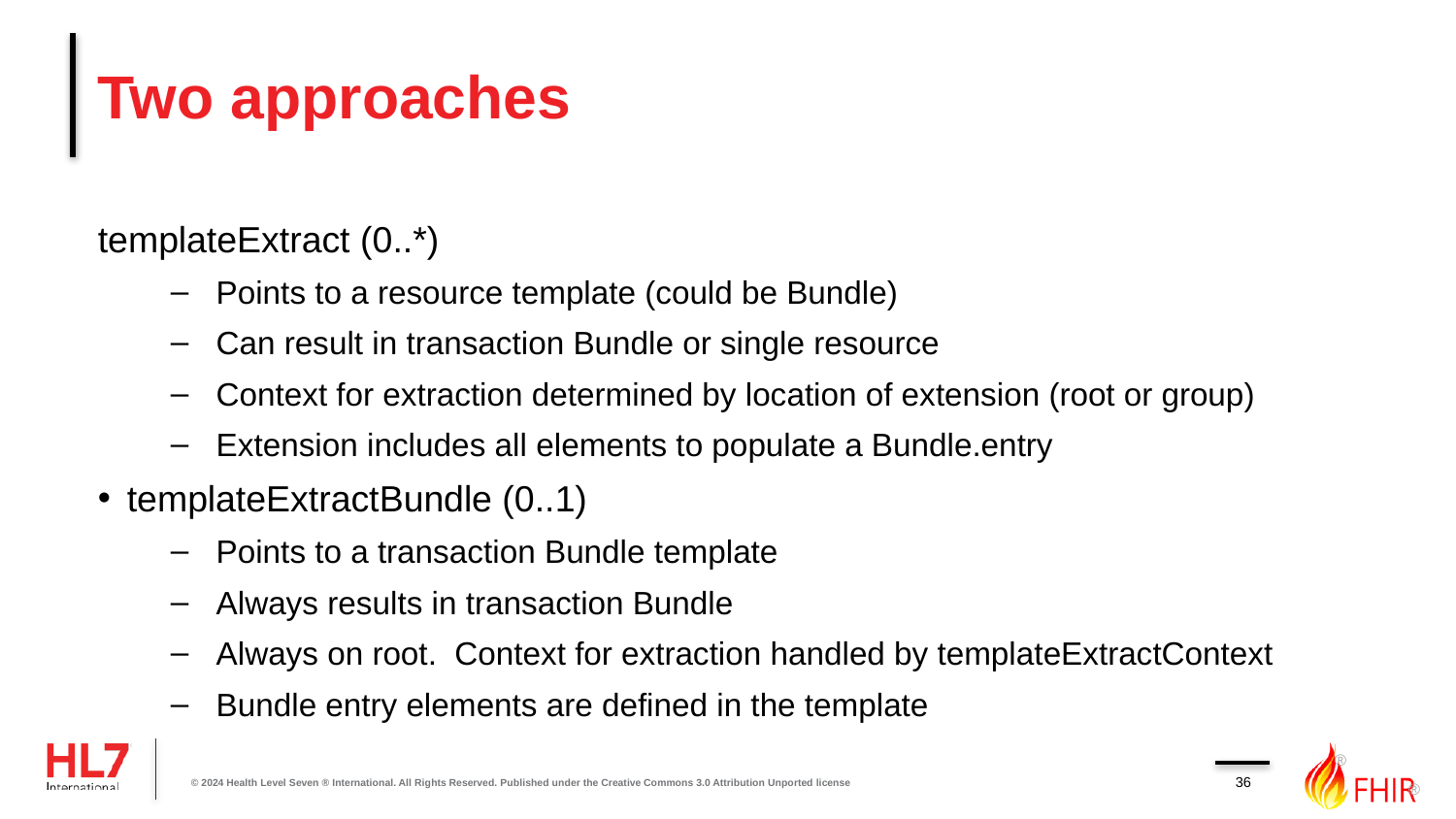

# Two approaches
templateExtract (0..*)
Points to a resource template (could be Bundle)
Can result in transaction Bundle or single resource
Context for extraction determined by location of extension (root or group)
Extension includes all elements to populate a Bundle.entry
templateExtractBundle (0..1)
Points to a transaction Bundle template
Always results in transaction Bundle
Always on root.  Context for extraction handled by templateExtractContext
Bundle entry elements are defined in the template
36
© 2024 Health Level Seven ® International. All Rights Reserved. Published under the Creative Commons 3.0 Attribution Unported license